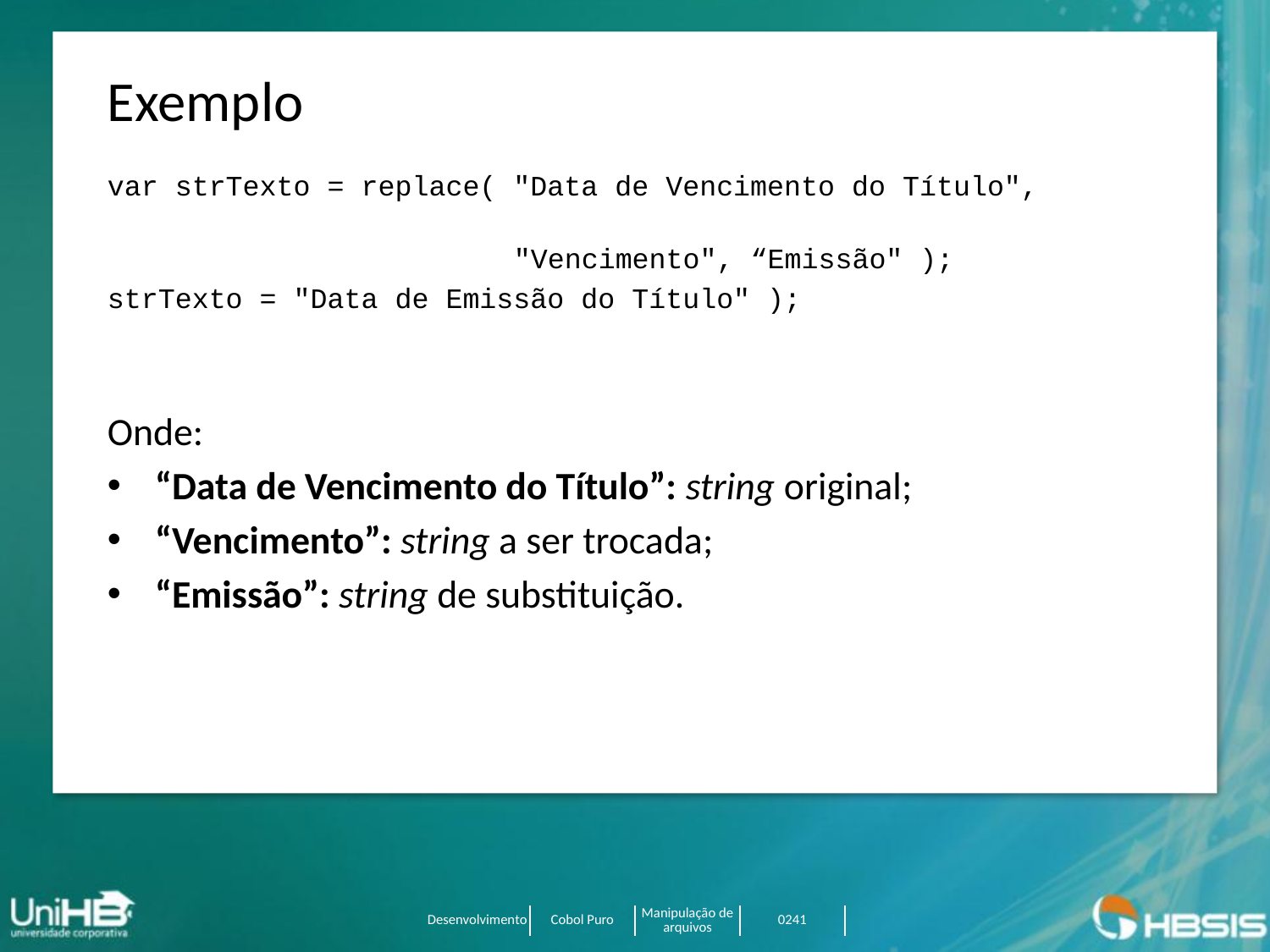

Exemplo
var strTexto = replace( "Data de Vencimento do Título",
                        "Vencimento", “Emissão" );
strTexto = "Data de Emissão do Título" );

Onde:
“Data de Vencimento do Título”: string original;
“Vencimento”: string a ser trocada;
“Emissão”: string de substituição.